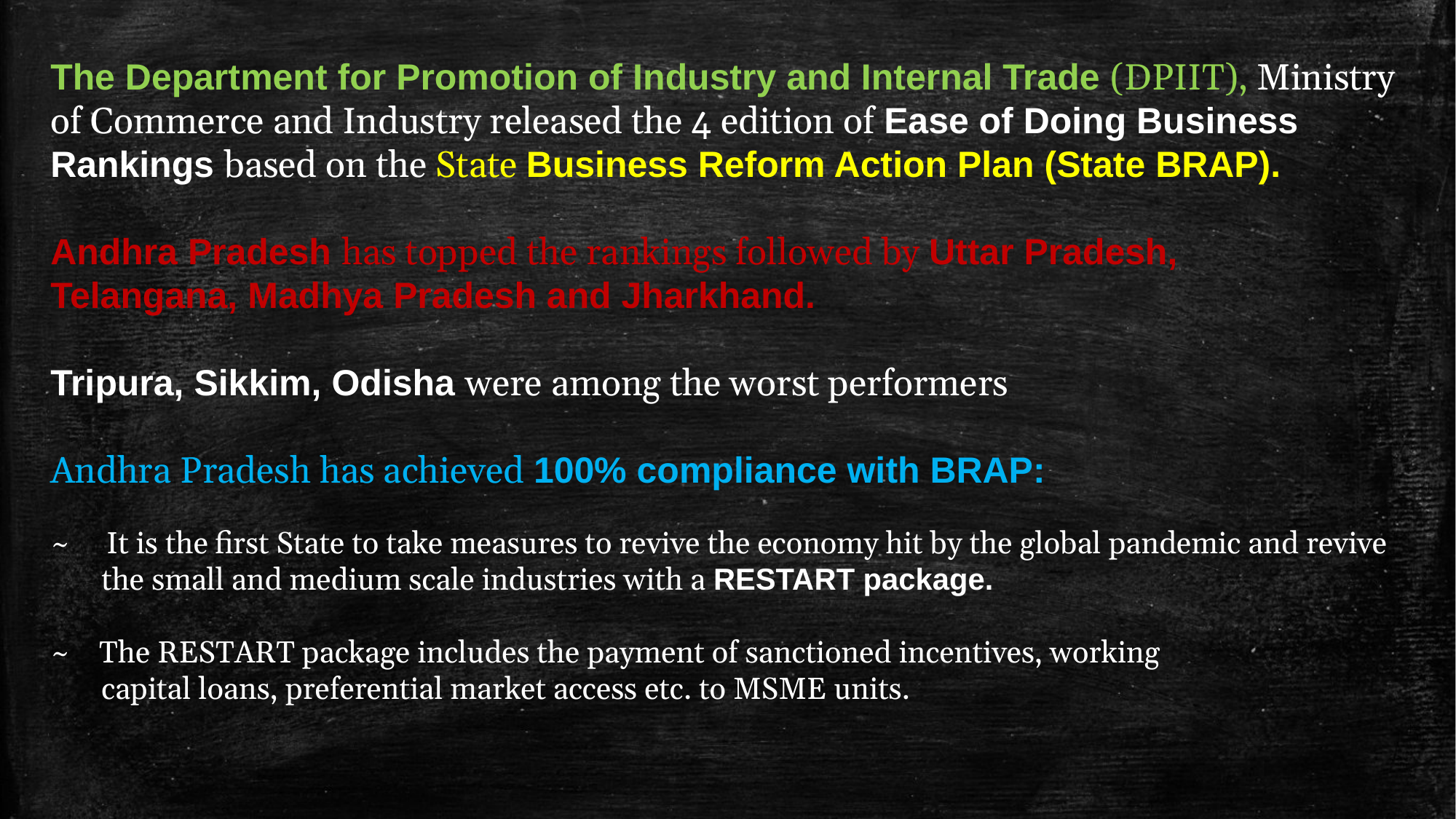

The Department for Promotion of Industry and Internal Trade (DPIIT), Ministry of Commerce and Industry released the 4 edition of Ease of Doing Business Rankings based on the State Business Reform Action Plan (State BRAP).

Andhra Pradesh has topped the rankings followed by Uttar Pradesh,
Telangana, Madhya Pradesh and Jharkhand.

Tripura, Sikkim, Odisha were among the worst performers

Andhra Pradesh has achieved 100% compliance with BRAP:

~     It is the first State to take measures to revive the economy hit by the global pandemic and revive
       the small and medium scale industries with a RESTART package.

~    The RESTART package includes the payment of sanctioned incentives, working
       capital loans, preferential market access etc. to MSME units.